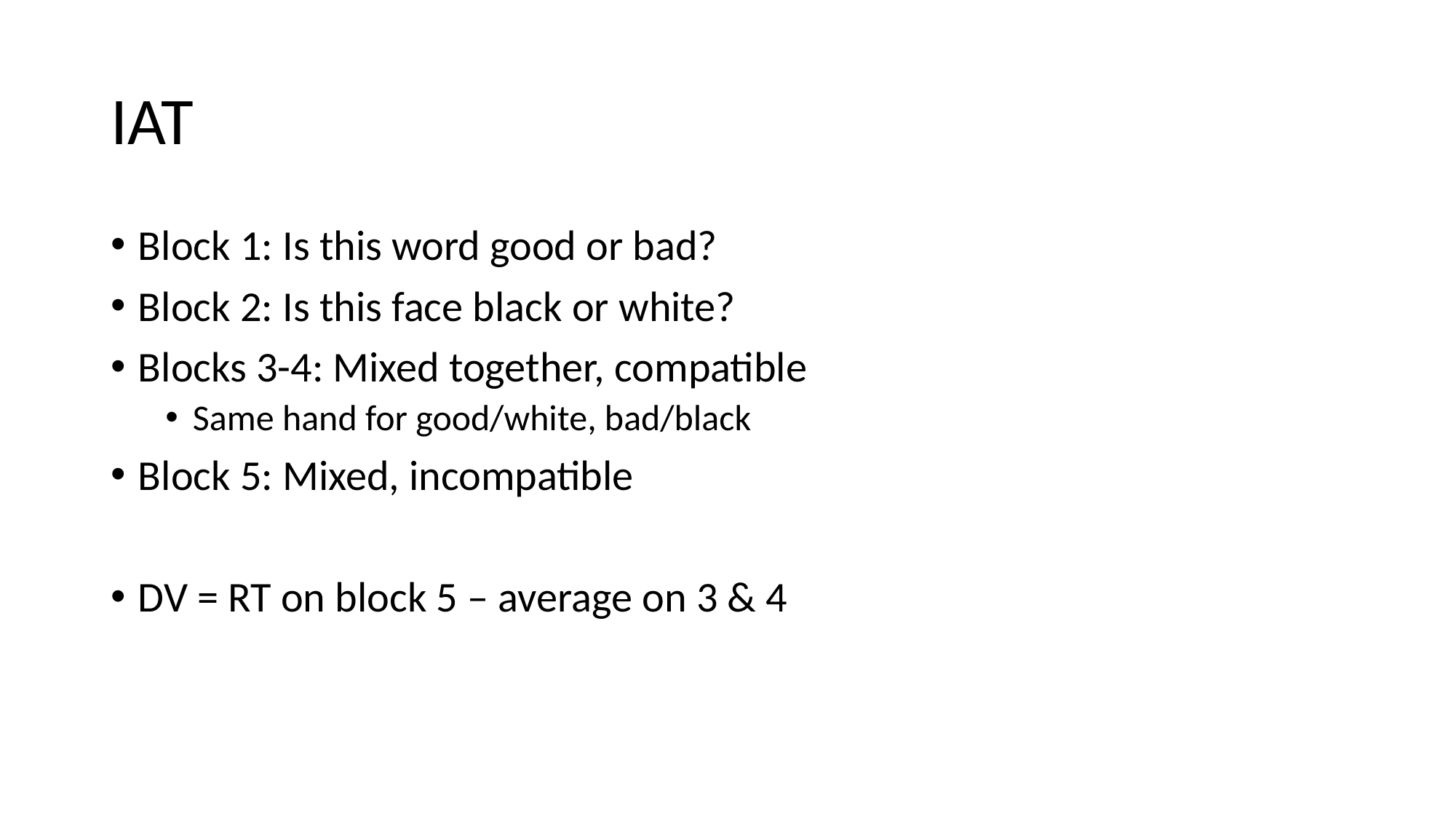

# IAT
Block 1: Is this word good or bad?
Block 2: Is this face black or white?
Blocks 3-4: Mixed together, compatible
Same hand for good/white, bad/black
Block 5: Mixed, incompatible

DV = RT on block 5 – average on 3 & 4